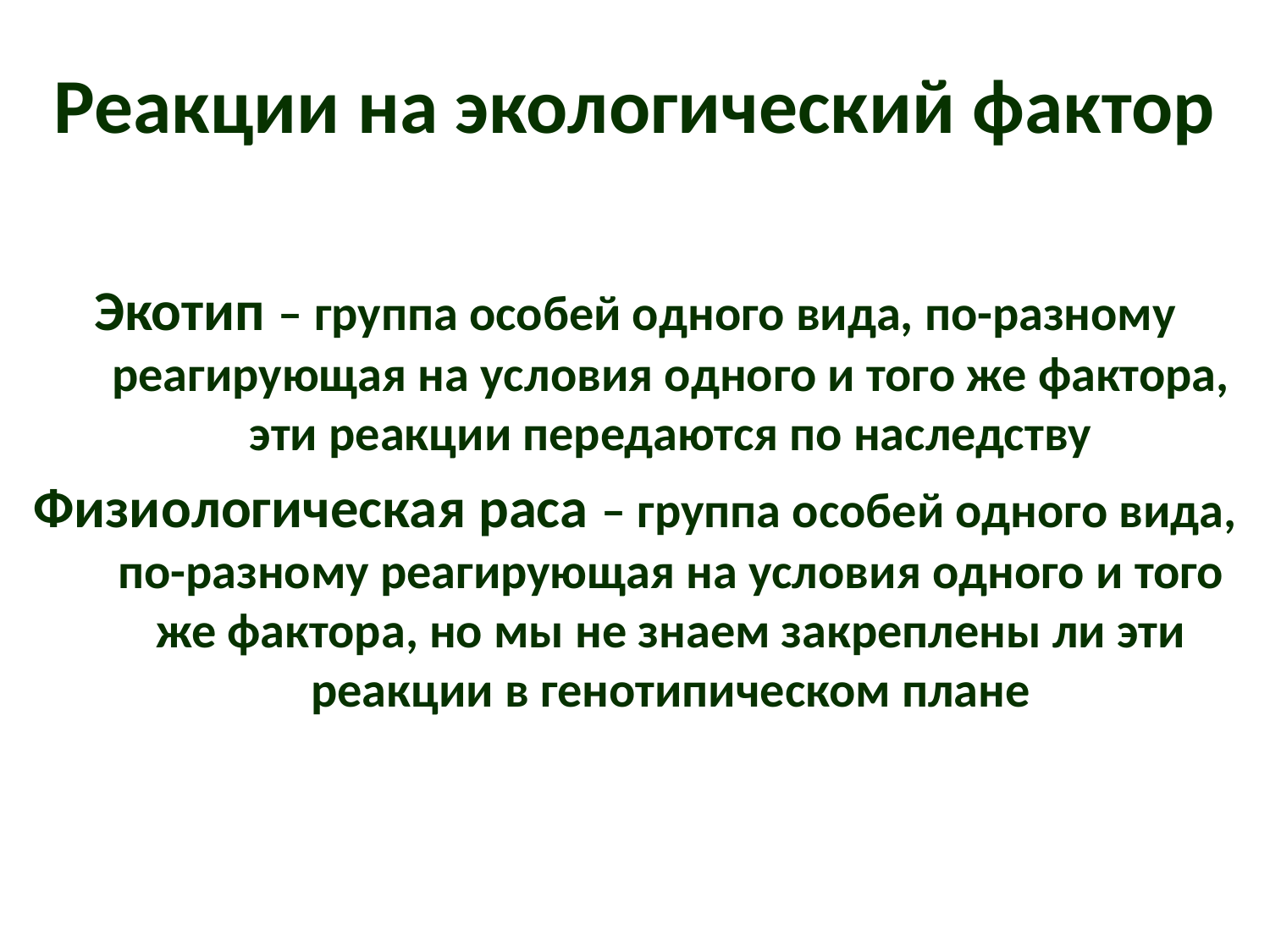

# Реакции на экологический фактор
Экотип – группа особей одного вида, по-разному реагирующая на условия одного и того же фактора, эти реакции передаются по наследству
Физиологическая раса – группа особей одного вида, по-разному реагирующая на условия одного и того же фактора, но мы не знаем закреплены ли эти реакции в генотипическом плане